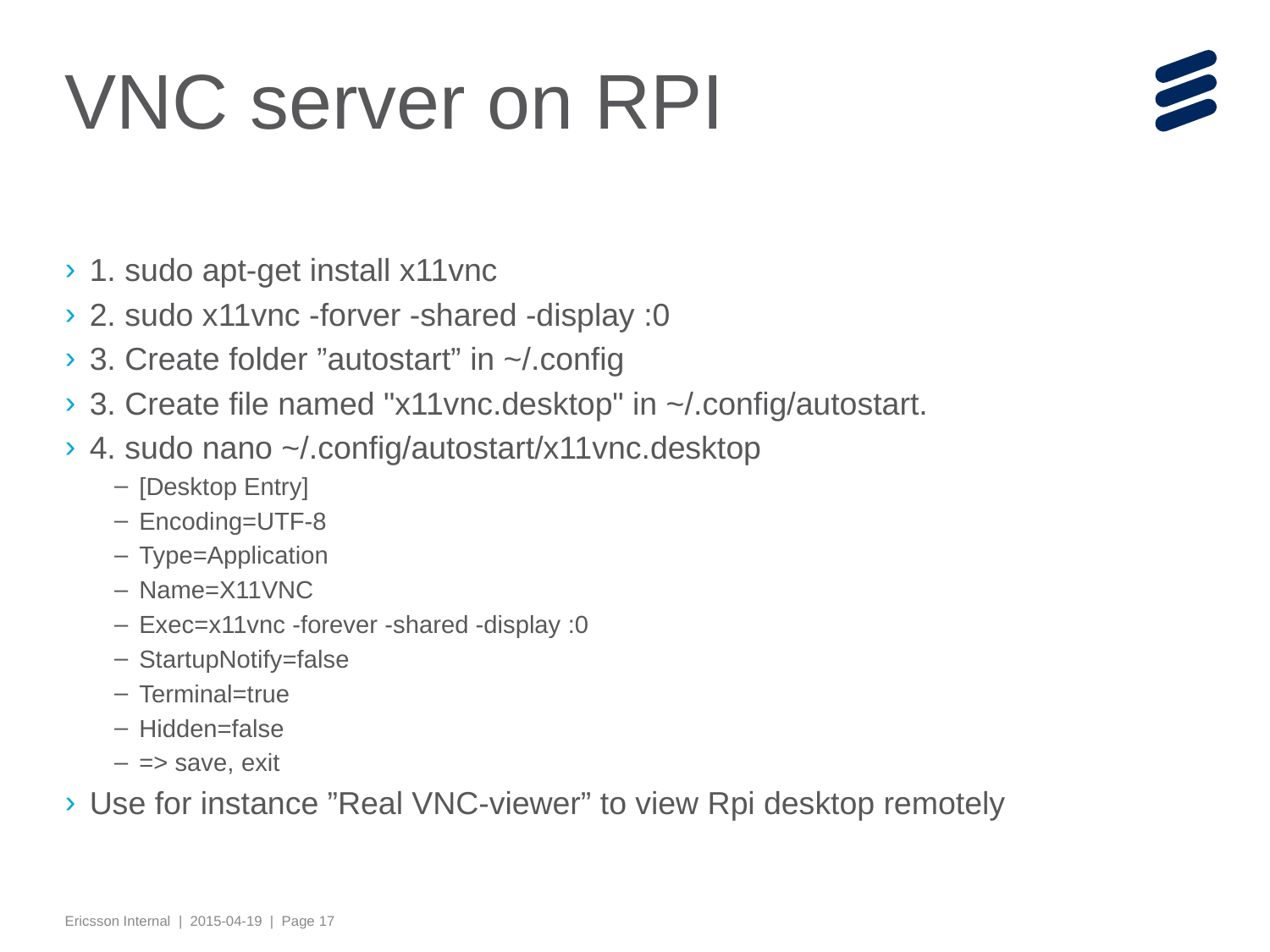

# VNC server on RPI
1. sudo apt-get install x11vnc
2. sudo x11vnc -forver -shared -display :0
3. Create folder ”autostart” in ~/.config
3. Create file named "x11vnc.desktop" in ~/.config/autostart.
4. sudo nano ~/.config/autostart/x11vnc.desktop
[Desktop Entry]
Encoding=UTF-8
Type=Application
Name=X11VNC
Exec=x11vnc -forever -shared -display :0
StartupNotify=false
Terminal=true
Hidden=false
=> save, exit
Use for instance ”Real VNC-viewer” to view Rpi desktop remotely